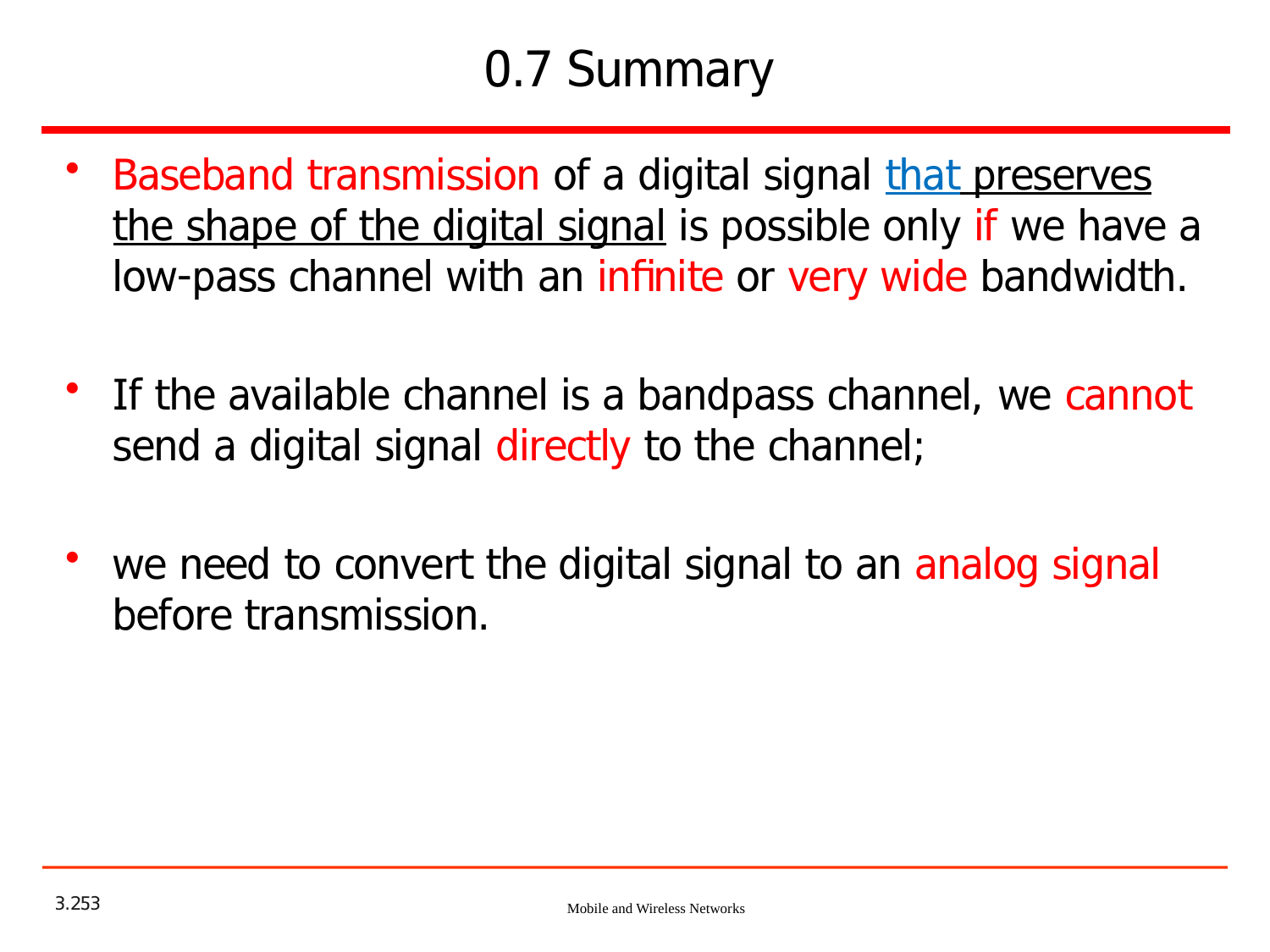

# 0.7 Summary

Baseband transmission of a digital signal that preserves the shape of the digital signal is possible only if we have a low-pass channel with an infinite or very wide bandwidth.

If the available channel is a bandpass channel, we cannot send a digital signal directly to the channel;

we need to convert the digital signal to an analog signal before transmission.

3.253
Mobile and Wireless Networks